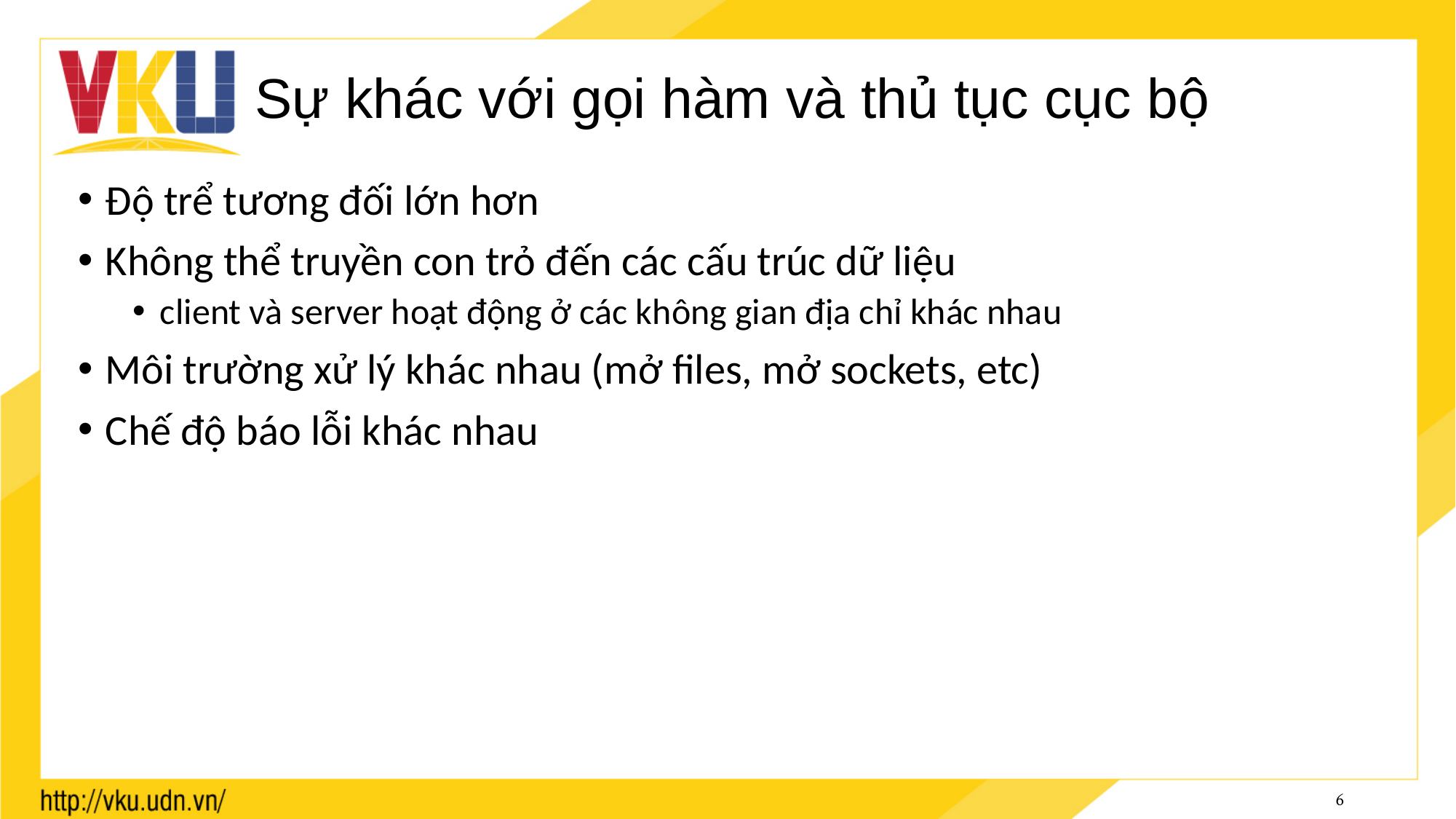

# Sự khác với gọi hàm và thủ tục cục bộ
Độ trể tương đối lớn hơn
Không thể truyền con trỏ đến các cấu trúc dữ liệu
client và server hoạt động ở các không gian địa chỉ khác nhau
Môi trường xử lý khác nhau (mở files, mở sockets, etc)
Chế độ báo lỗi khác nhau
6